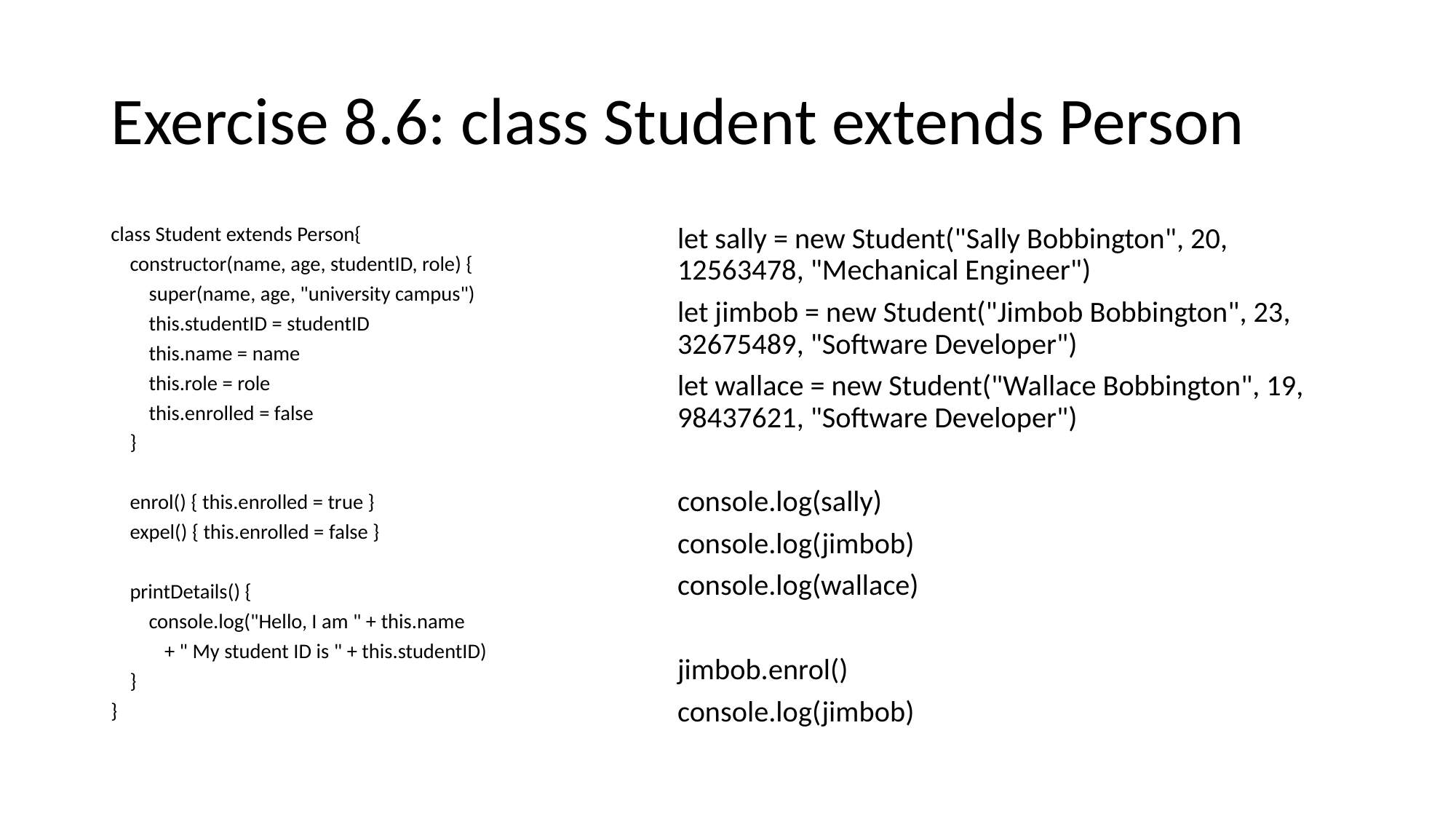

# Exercise 8.6: class Student extends Person
class Student extends Person{
    constructor(name, age, studentID, role) {
        super(name, age, "university campus")
        this.studentID = studentID
        this.name = name
        this.role = role
        this.enrolled = false
    }

    enrol() { this.enrolled = true }
    expel() { this.enrolled = false }

    printDetails() {
        console.log("Hello, I am " + this.name
	+ " My student ID is " + this.studentID)
    }
}
let sally = new Student("Sally Bobbington", 20, 12563478, "Mechanical Engineer")
let jimbob = new Student("Jimbob Bobbington", 23, 32675489, "Software Developer")
let wallace = new Student("Wallace Bobbington", 19, 98437621, "Software Developer")

console.log(sally)
console.log(jimbob)
console.log(wallace)

jimbob.enrol()
console.log(jimbob)